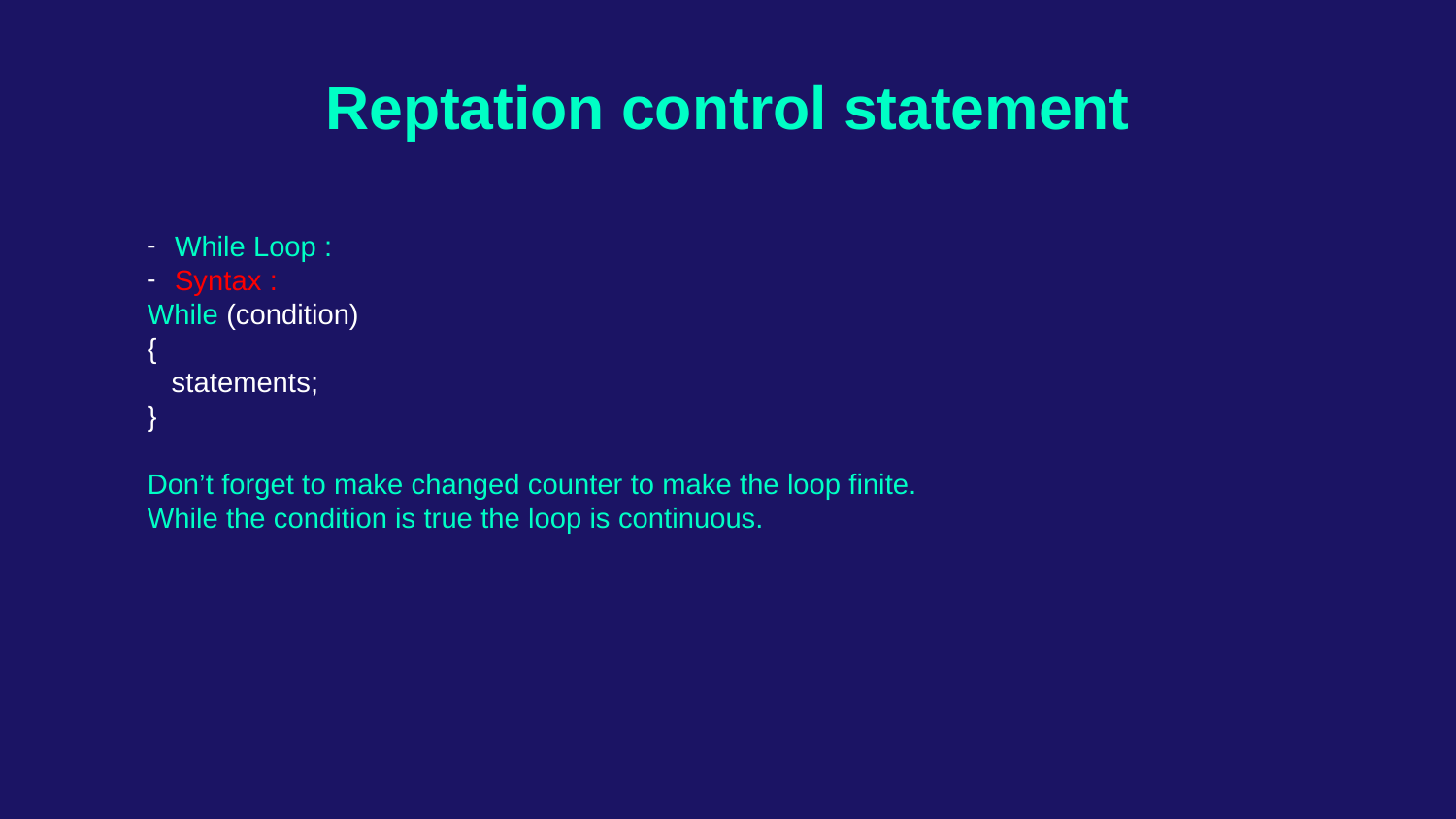

# Reptation control statement

While Loop :
Syntax :
While (condition)
{
   statements;
}

Don’t forget to make changed counter to make the loop finite.
While the condition is true the loop is continuous.